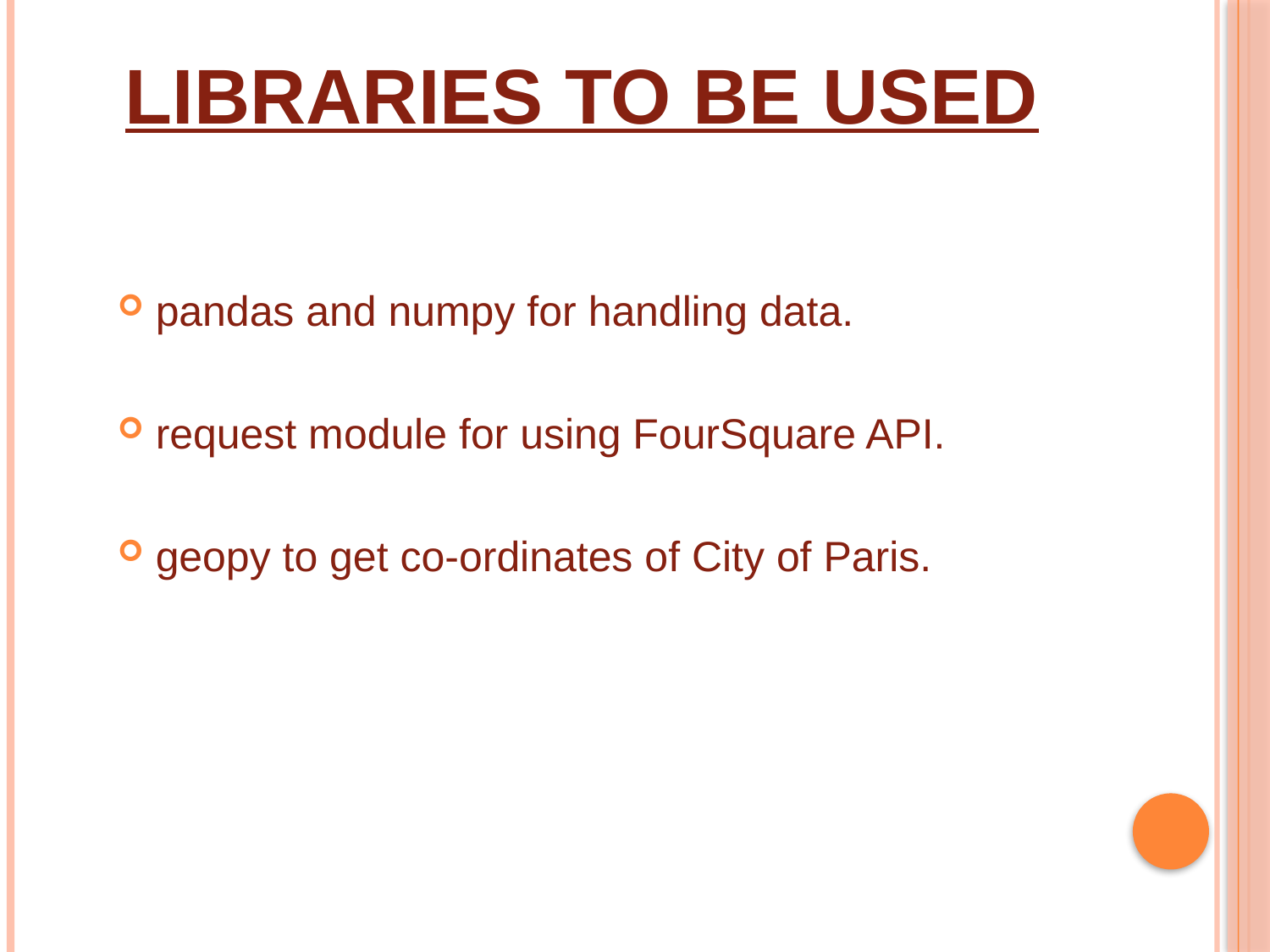

# Libraries to be used

pandas and numpy for handling data.

request module for using FourSquare API.

geopy to get co-ordinates of City of Paris.